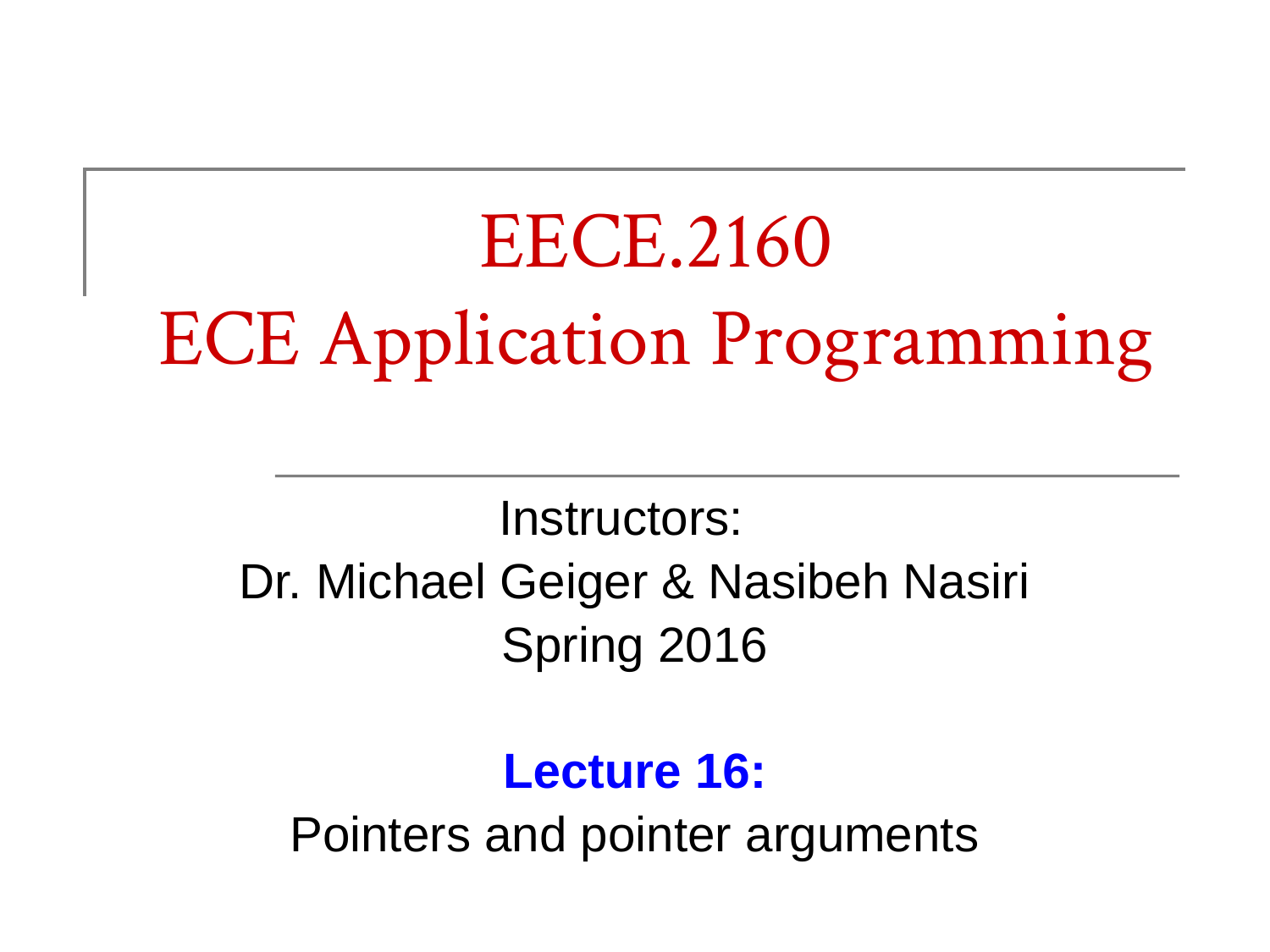

# EECE.2160 ECE Application Programming
Instructors:
Dr. Michael Geiger & Nasibeh Nasiri
Spring 2016

Lecture 16:
Pointers and pointer arguments